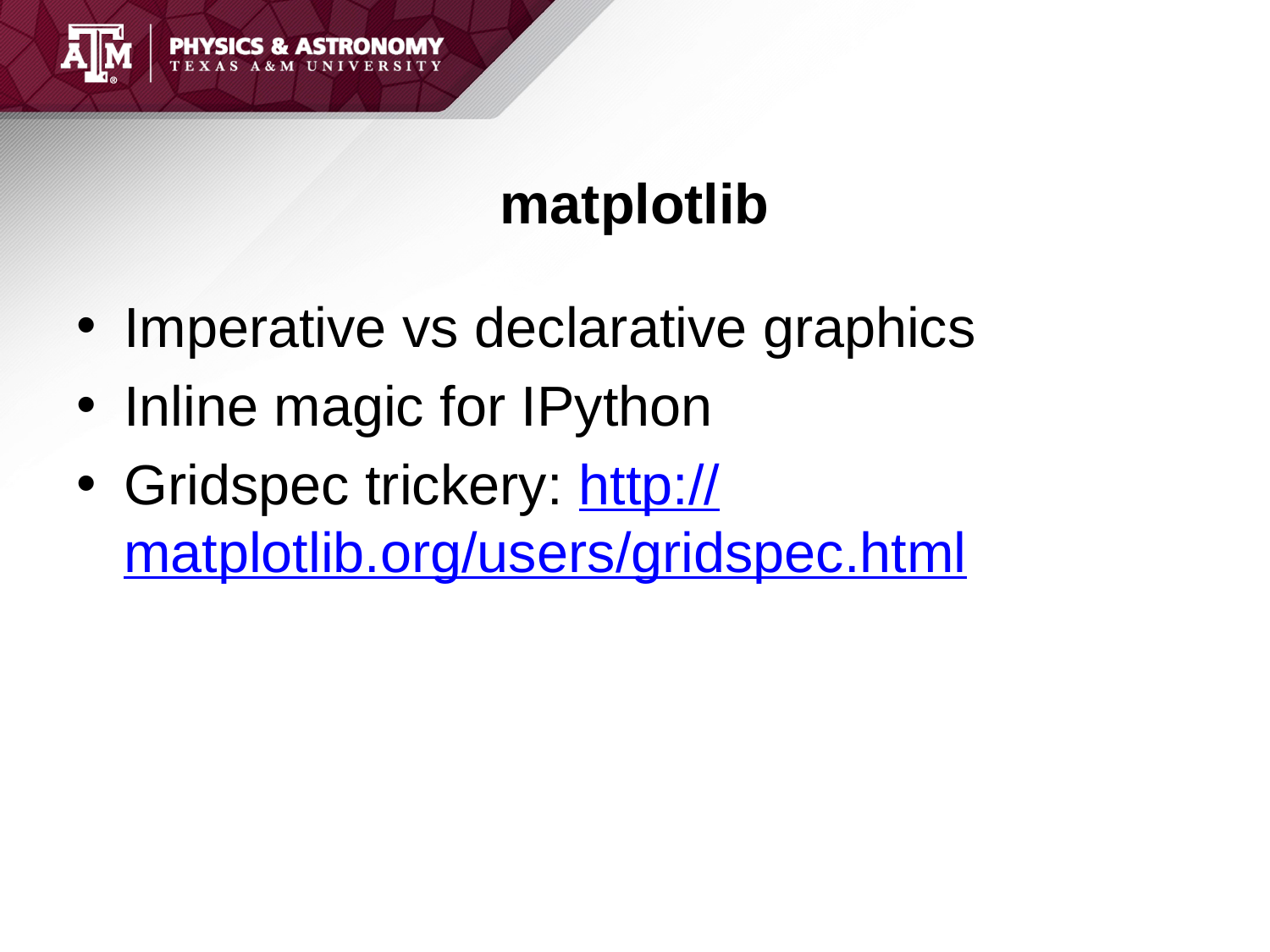

# matplotlib
Imperative vs declarative graphics
Inline magic for IPython
Gridspec trickery: http://matplotlib.org/users/gridspec.html